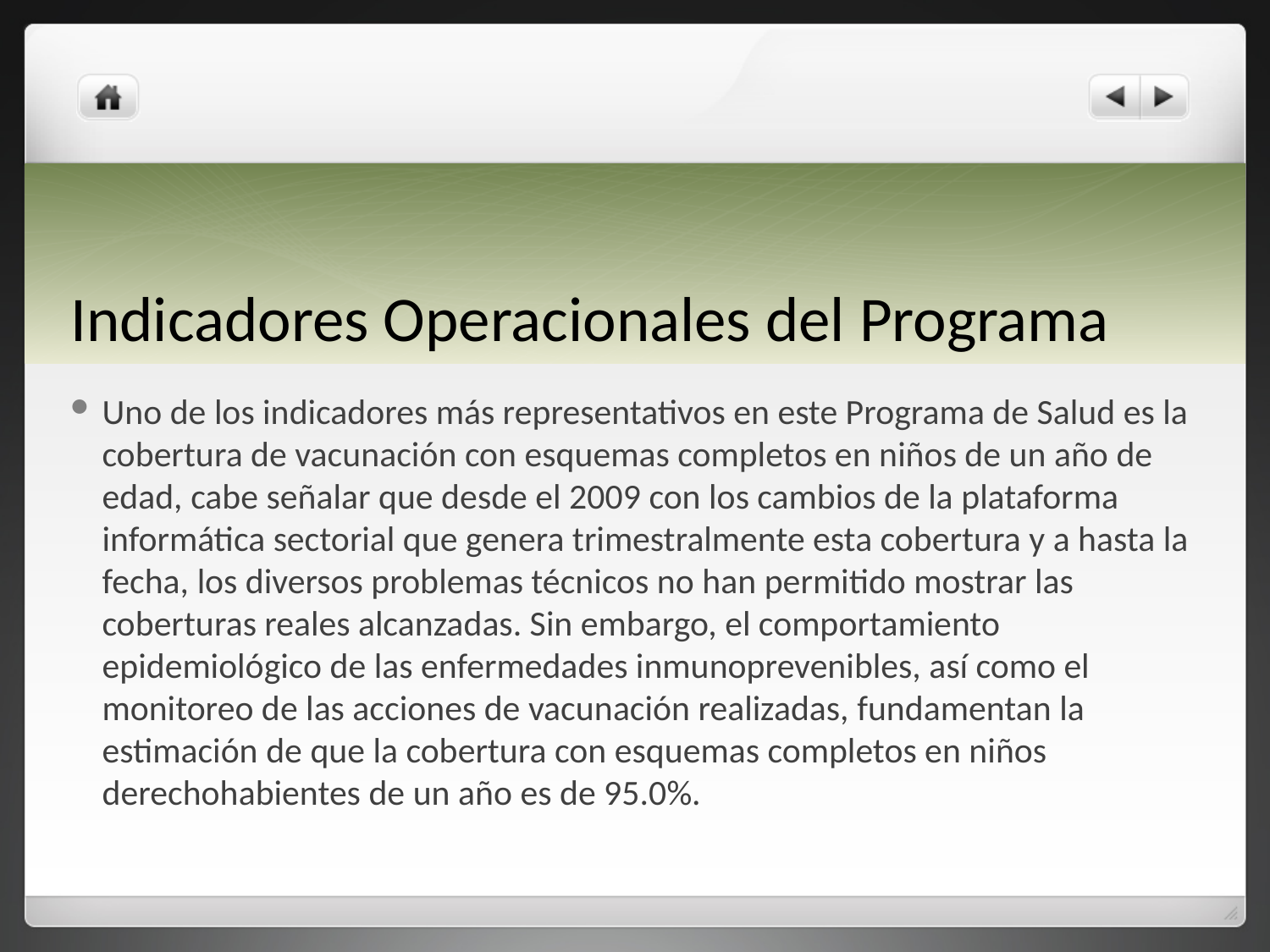

# Indicadores Operacionales del Programa
Uno de los indicadores más representativos en este Programa de Salud es la cobertura de vacunación con esquemas completos en niños de un año de edad, cabe señalar que desde el 2009 con los cambios de la plataforma informática sectorial que genera trimestralmente esta cobertura y a hasta la fecha, los diversos problemas técnicos no han permitido mostrar las coberturas reales alcanzadas. Sin embargo, el comportamiento epidemiológico de las enfermedades inmunoprevenibles, así como el monitoreo de las acciones de vacunación realizadas, fundamentan la estimación de que la cobertura con esquemas completos en niños derechohabientes de un año es de 95.0%.